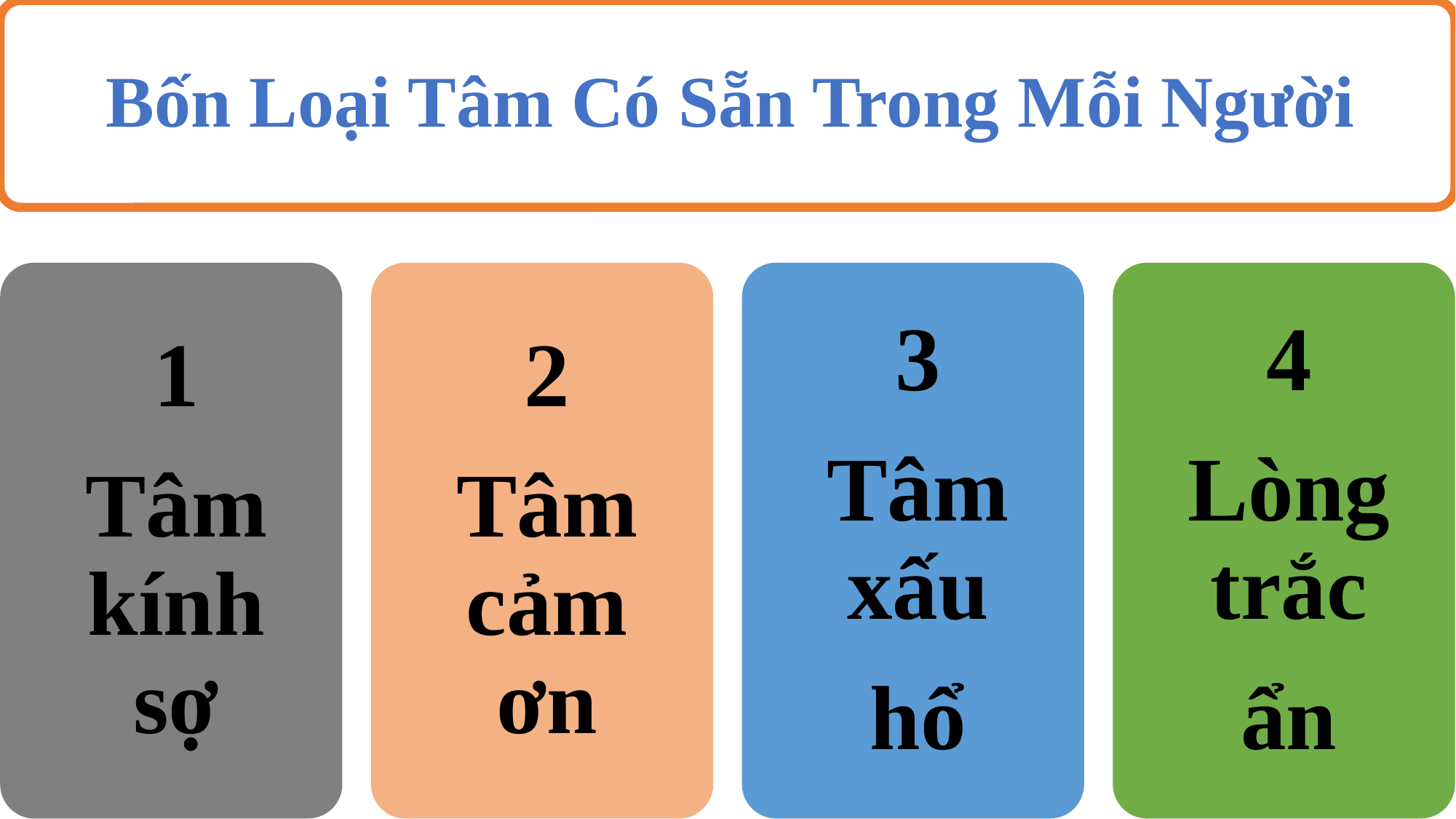

Bốn Loại Tâm Có Sẵn Trong Mỗi Người
1
Tâm kính sợ
2
Tâm cảm ơn
3
Tâm xấu
hổ
4
Lòng trắc
ẩn